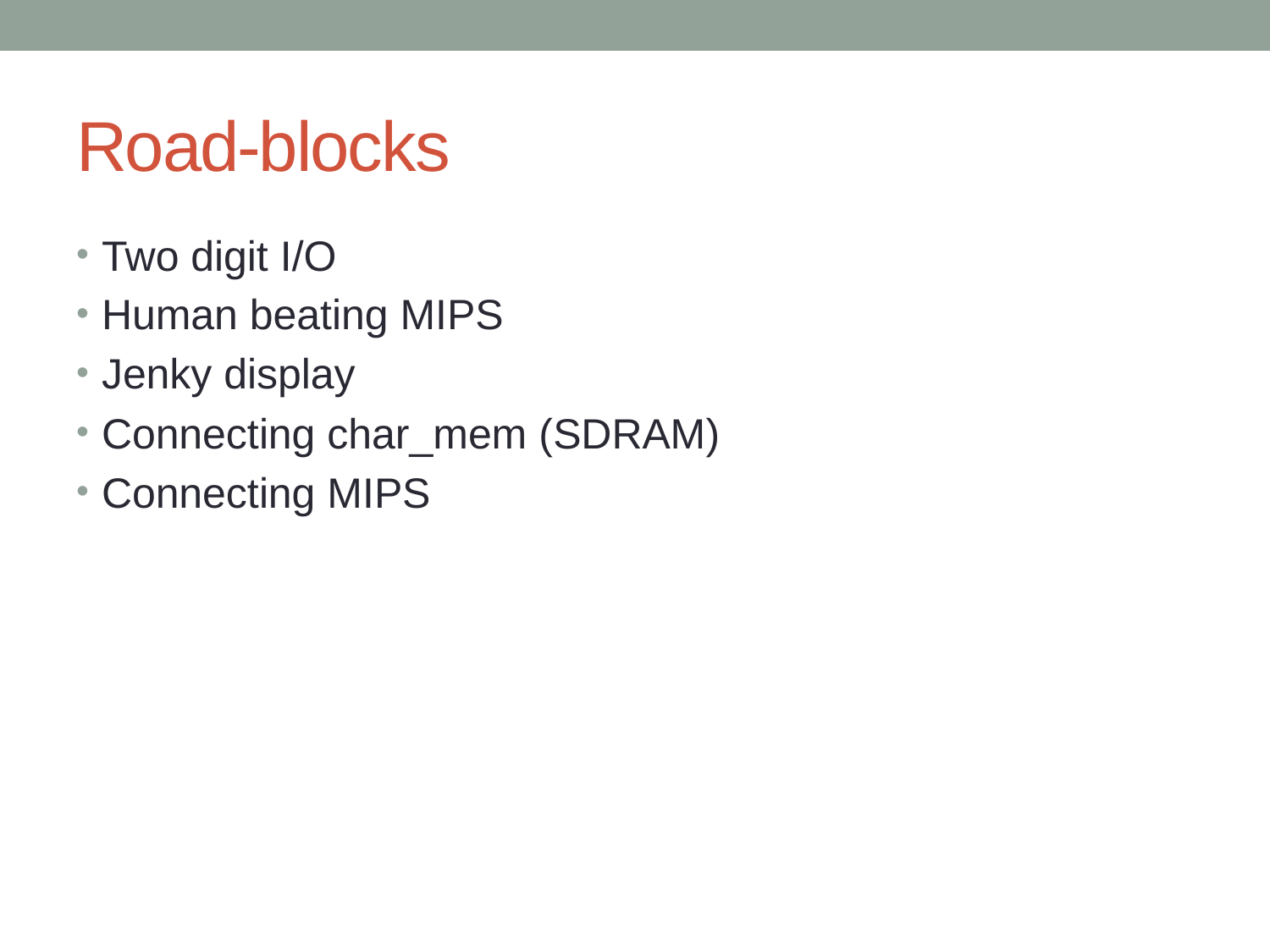

# Road-blocks
Two digit I/O
Human beating MIPS
Jenky display
Connecting char_mem (SDRAM)
Connecting MIPS